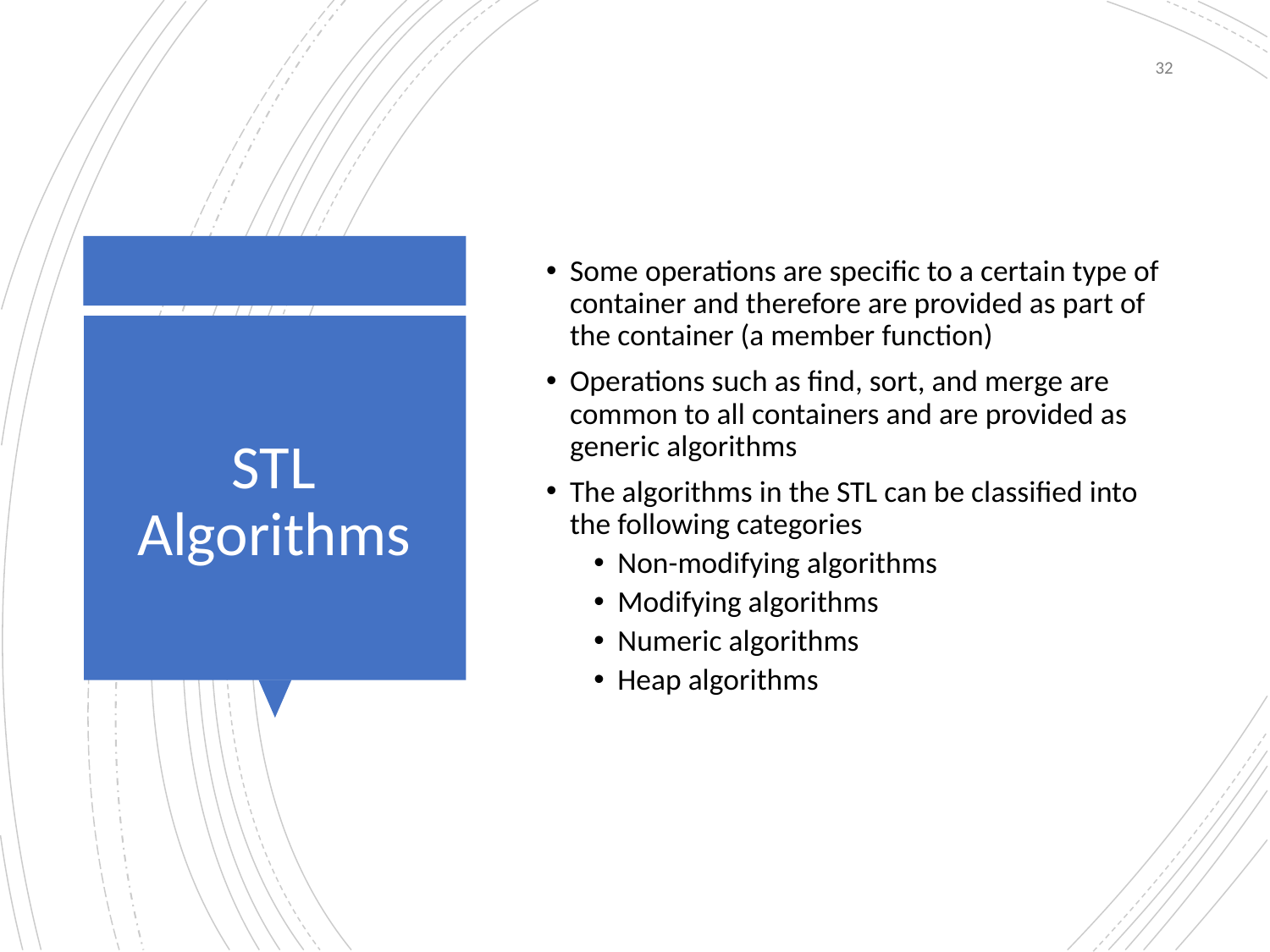

32
Some operations are specific to a certain type of container and therefore are provided as part of the container (a member function)
Operations such as find, sort, and merge are common to all containers and are provided as generic algorithms
The algorithms in the STL can be classified into the following categories
Non-modifying algorithms
Modifying algorithms
Numeric algorithms
Heap algorithms

# STL Algorithms